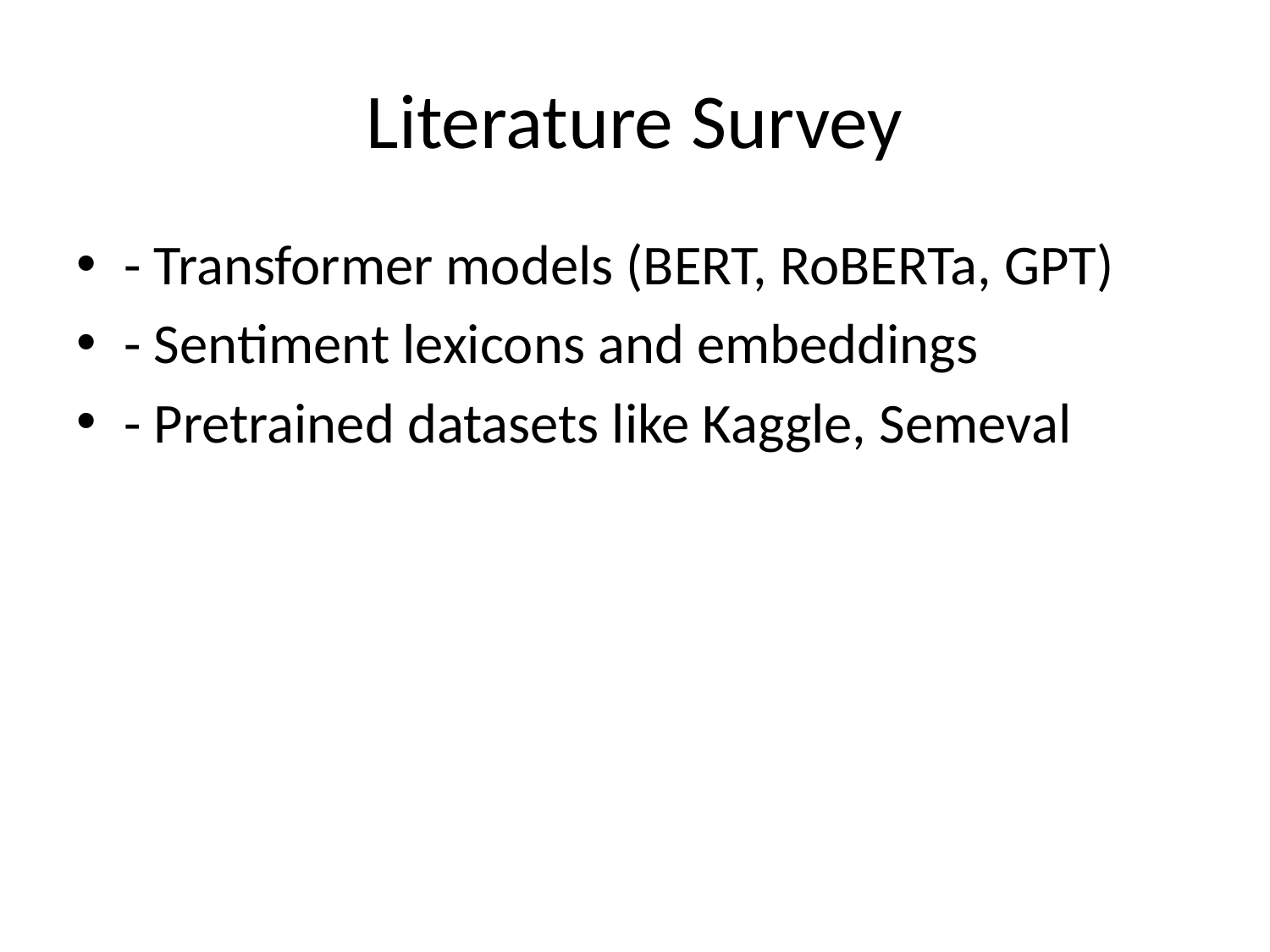

# Literature Survey
- Transformer models (BERT, RoBERTa, GPT)
- Sentiment lexicons and embeddings
- Pretrained datasets like Kaggle, Semeval